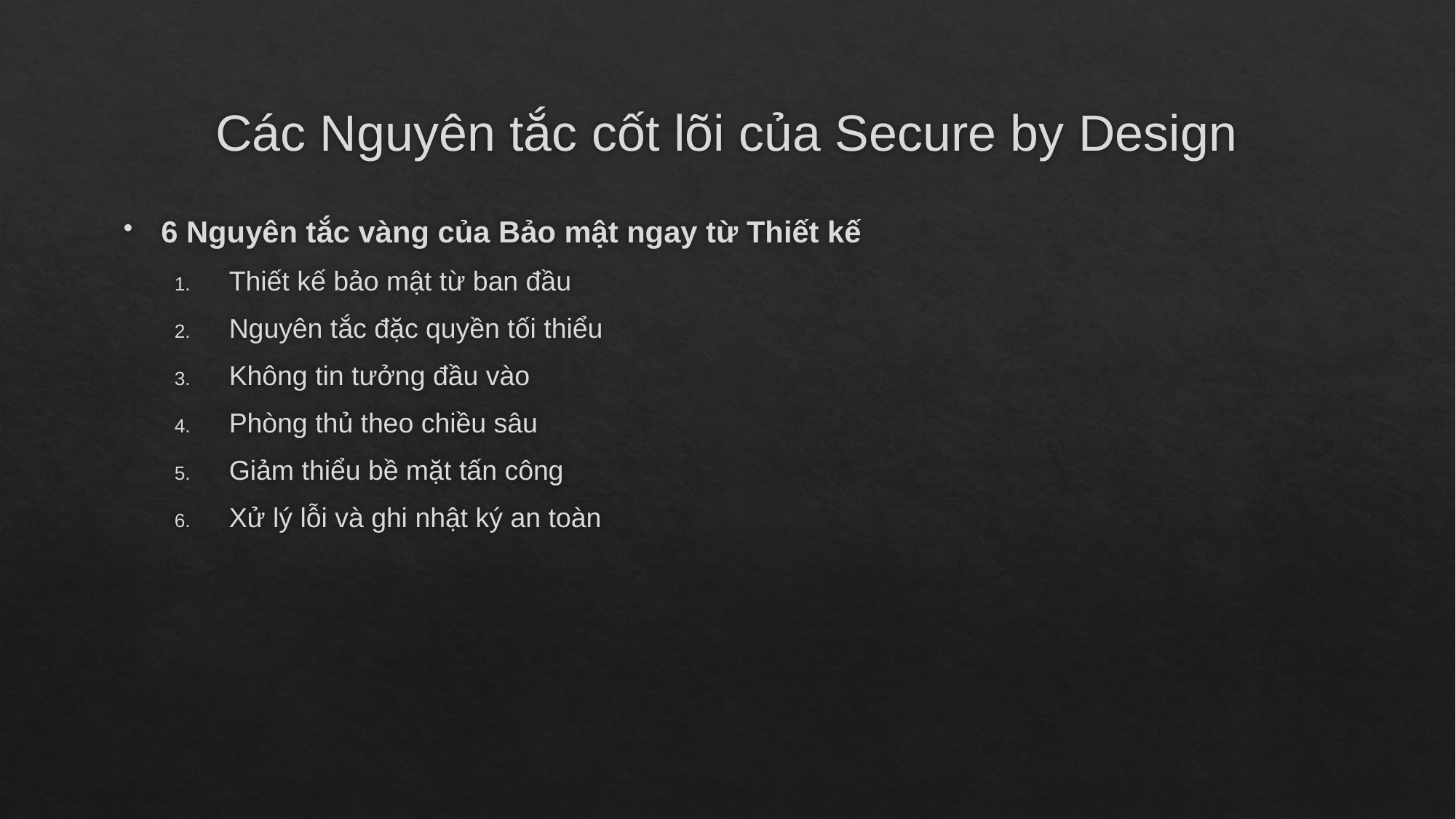

# Các Nguyên tắc cốt lõi của Secure by Design
6 Nguyên tắc vàng của Bảo mật ngay từ Thiết kế
Thiết kế bảo mật từ ban đầu
Nguyên tắc đặc quyền tối thiểu
Không tin tưởng đầu vào
Phòng thủ theo chiều sâu
Giảm thiểu bề mặt tấn công
Xử lý lỗi và ghi nhật ký an toàn